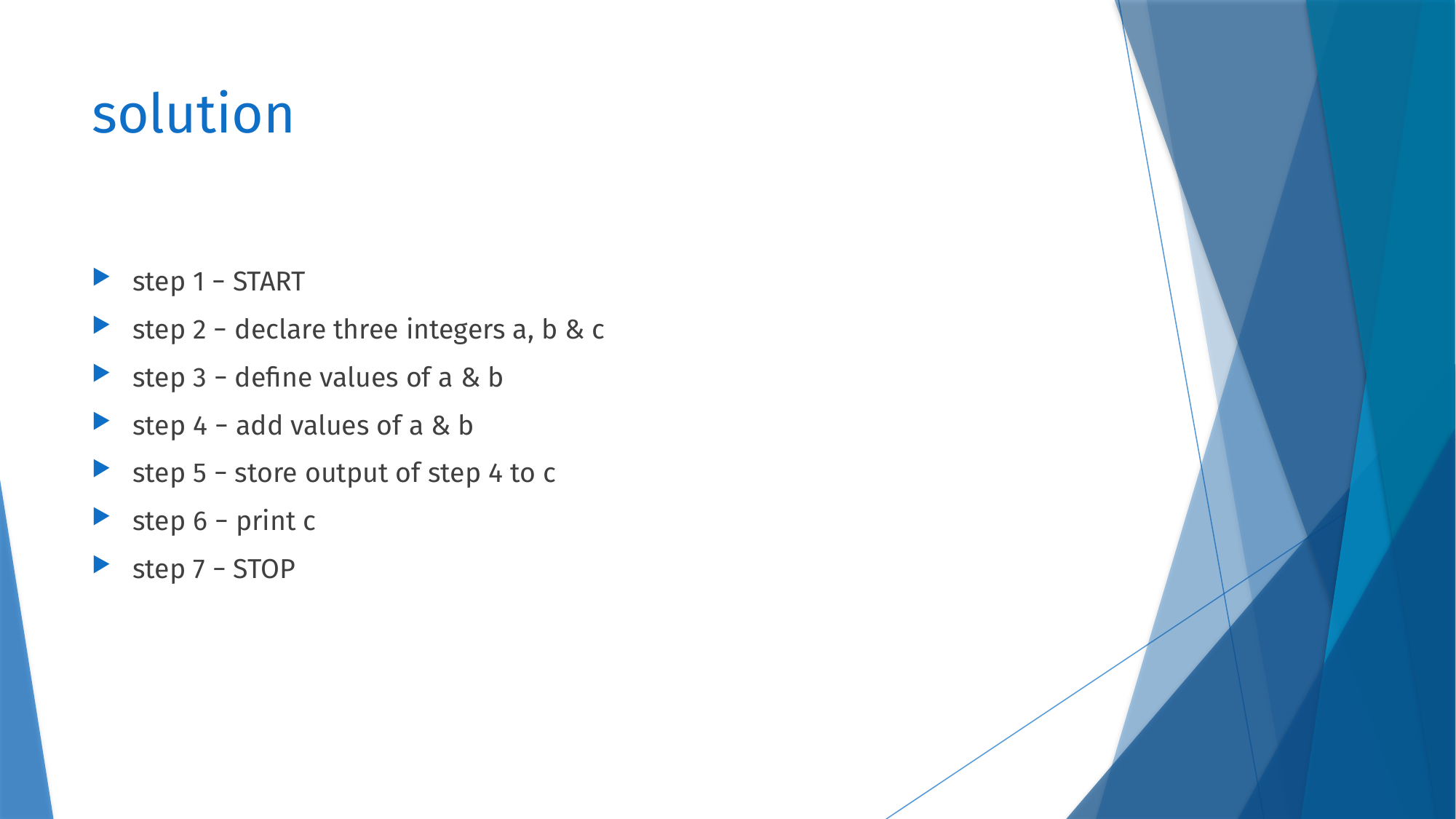

# solution
step 1 − START
step 2 − declare three integers a, b & c
step 3 − define values of a & b
step 4 − add values of a & b
step 5 − store output of step 4 to c
step 6 − print c
step 7 − STOP